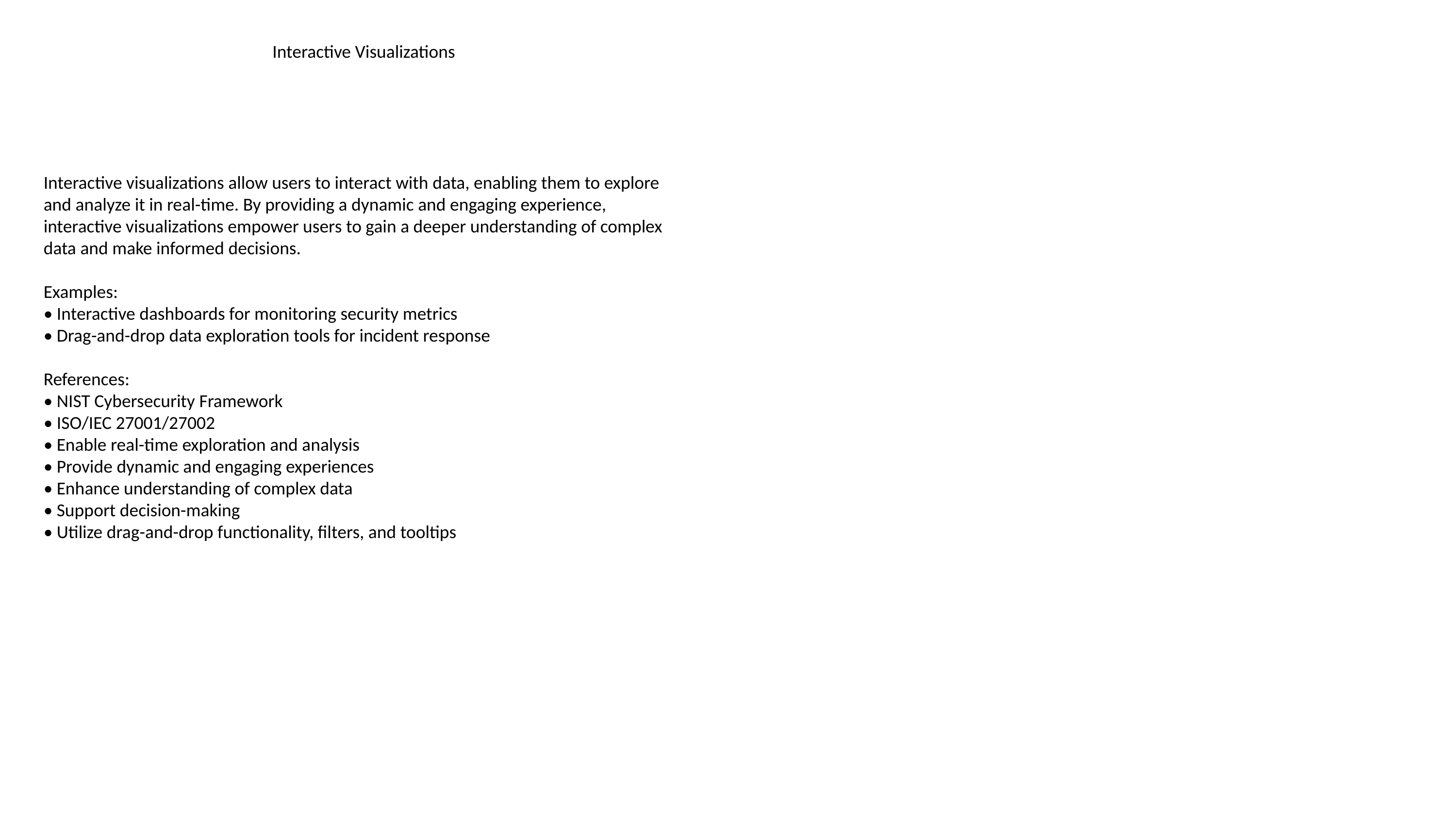

#
Interactive Visualizations

Interactive visualizations allow users to interact with data, enabling them to explore and analyze it in real-time. By providing a dynamic and engaging experience, interactive visualizations empower users to gain a deeper understanding of complex data and make informed decisions.
Examples:
• Interactive dashboards for monitoring security metrics
• Drag-and-drop data exploration tools for incident response
References:
• NIST Cybersecurity Framework
• ISO/IEC 27001/27002
• Enable real-time exploration and analysis
• Provide dynamic and engaging experiences
• Enhance understanding of complex data
• Support decision-making
• Utilize drag-and-drop functionality, filters, and tooltips